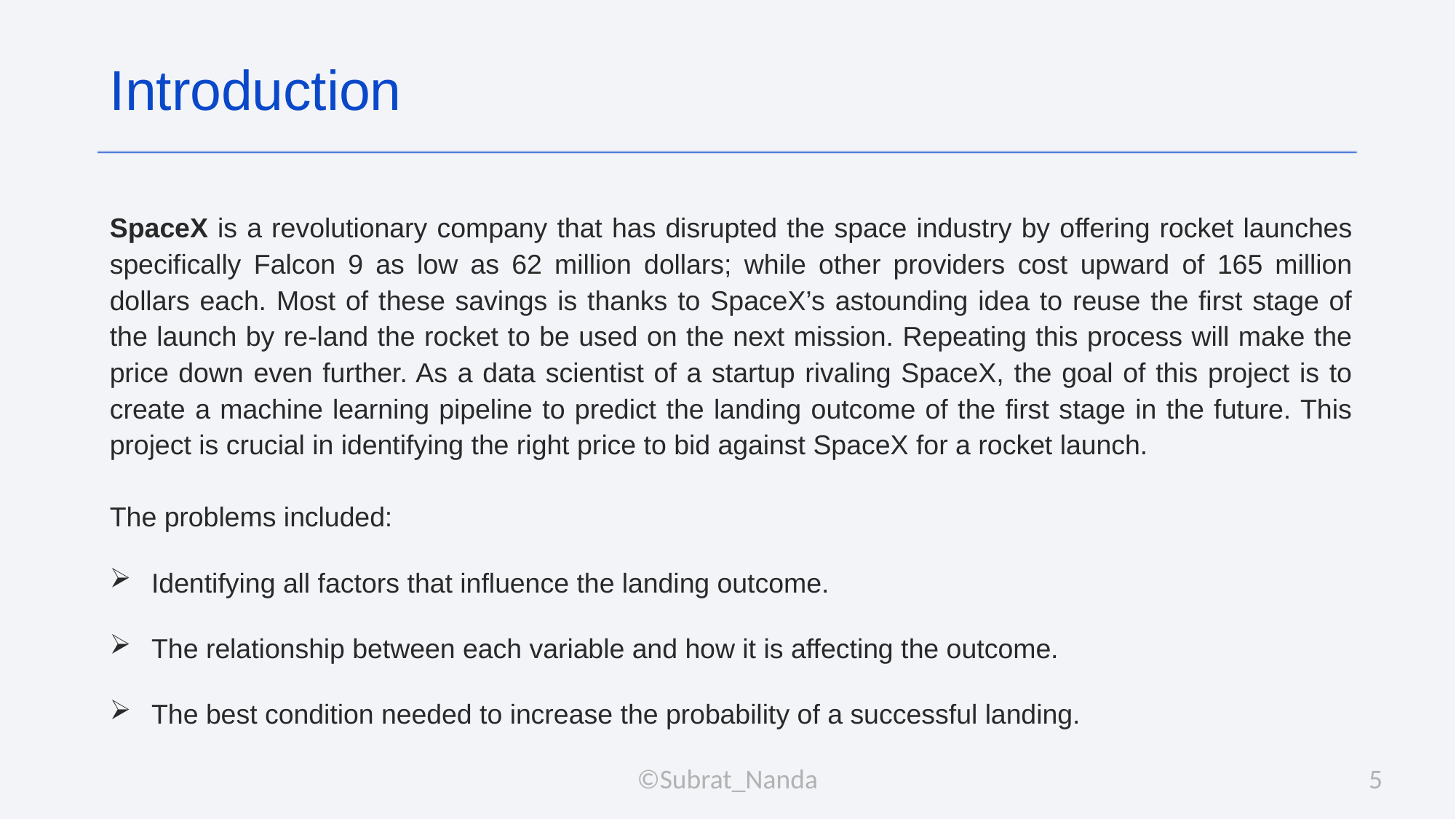

# Introduction
SpaceX is a revolutionary company that has disrupted the space industry by offering rocket launches specifically Falcon 9 as low as 62 million dollars; while other providers cost upward of 165 million dollars each. Most of these savings is thanks to SpaceX’s astounding idea to reuse the first stage of the launch by re-land the rocket to be used on the next mission. Repeating this process will make the price down even further. As a data scientist of a startup rivaling SpaceX, the goal of this project is to create a machine learning pipeline to predict the landing outcome of the first stage in the future. This project is crucial in identifying the right price to bid against SpaceX for a rocket launch.

The problems included:
 Identifying all factors that influence the landing outcome.
 The relationship between each variable and how it is affecting the outcome.
 The best condition needed to increase the probability of a successful landing.
©Subrat_Nanda
5